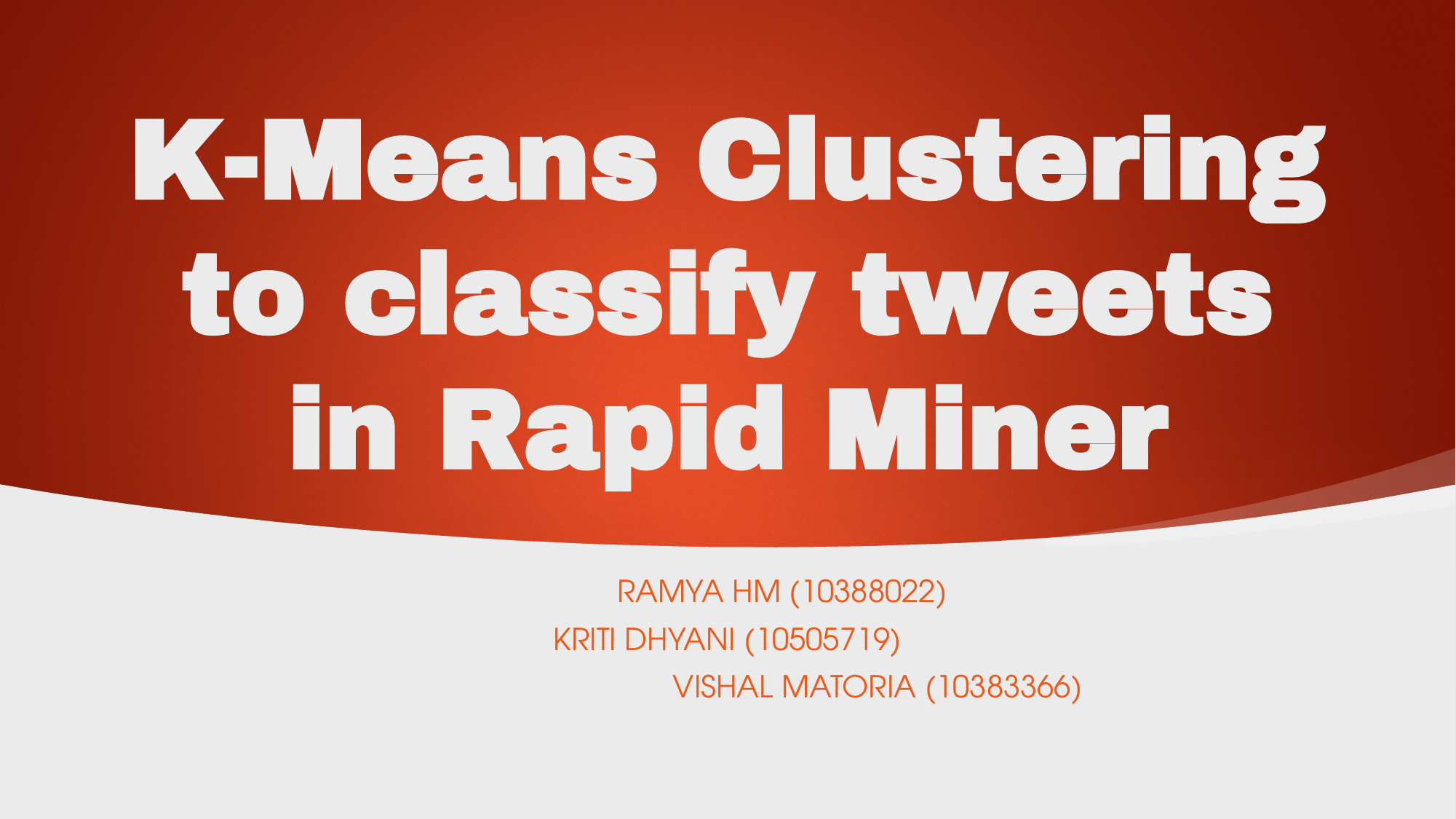

# K-Means Clustering to classify tweets in Rapid Miner

	Ramya HM (10388022)
KRITI DHYANI (10505719)
			VISHAL MATORIA (10383366)